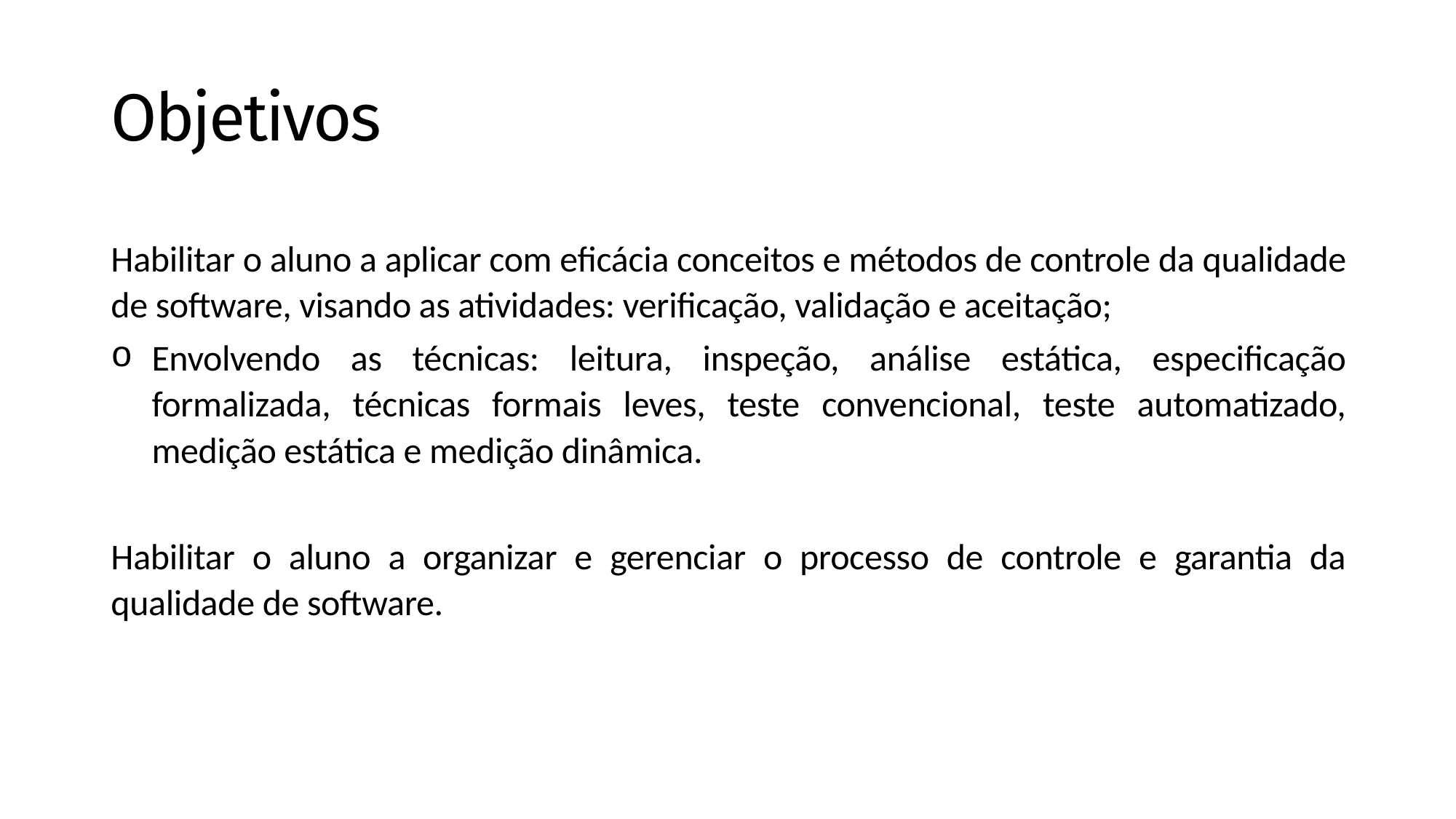

# Objetivos

Habilitar o aluno a aplicar com eficácia conceitos e métodos de controle da qualidade de software, visando as atividades: verificação, validação e aceitação;
Envolvendo as técnicas: leitura, inspeção, análise estática, especificação formalizada, técnicas formais leves, teste convencional, teste automatizado, medição estática e medição dinâmica.

Habilitar o aluno a organizar e gerenciar o processo de controle e garantia da qualidade de software.